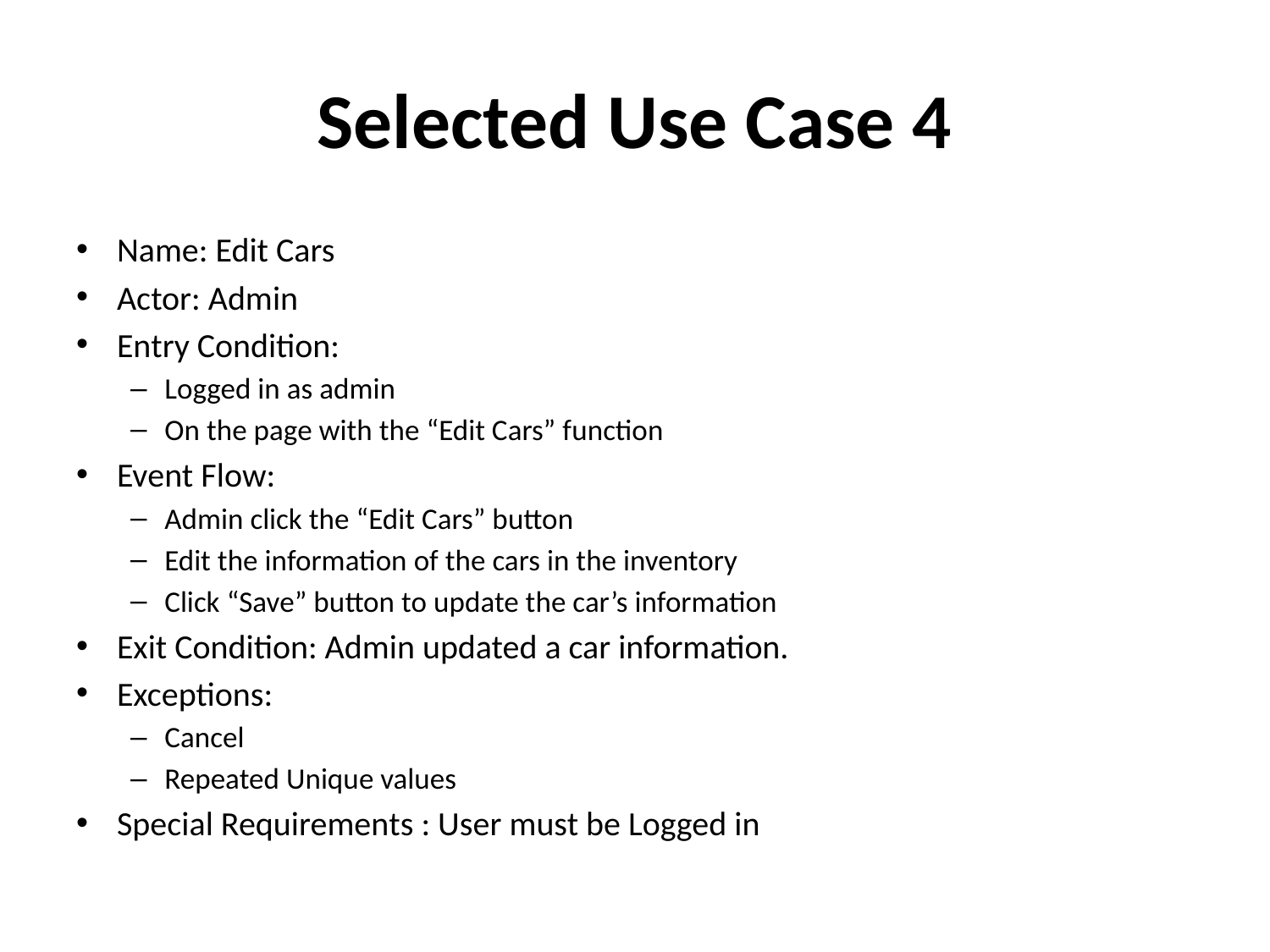

# Selected Use Case 4
Name: Edit Cars
Actor: Admin
Entry Condition:
Logged in as admin
On the page with the “Edit Cars” function
Event Flow:
Admin click the “Edit Cars” button
Edit the information of the cars in the inventory
Click “Save” button to update the car’s information
Exit Condition: Admin updated a car information.
Exceptions:
Cancel
Repeated Unique values
Special Requirements : User must be Logged in